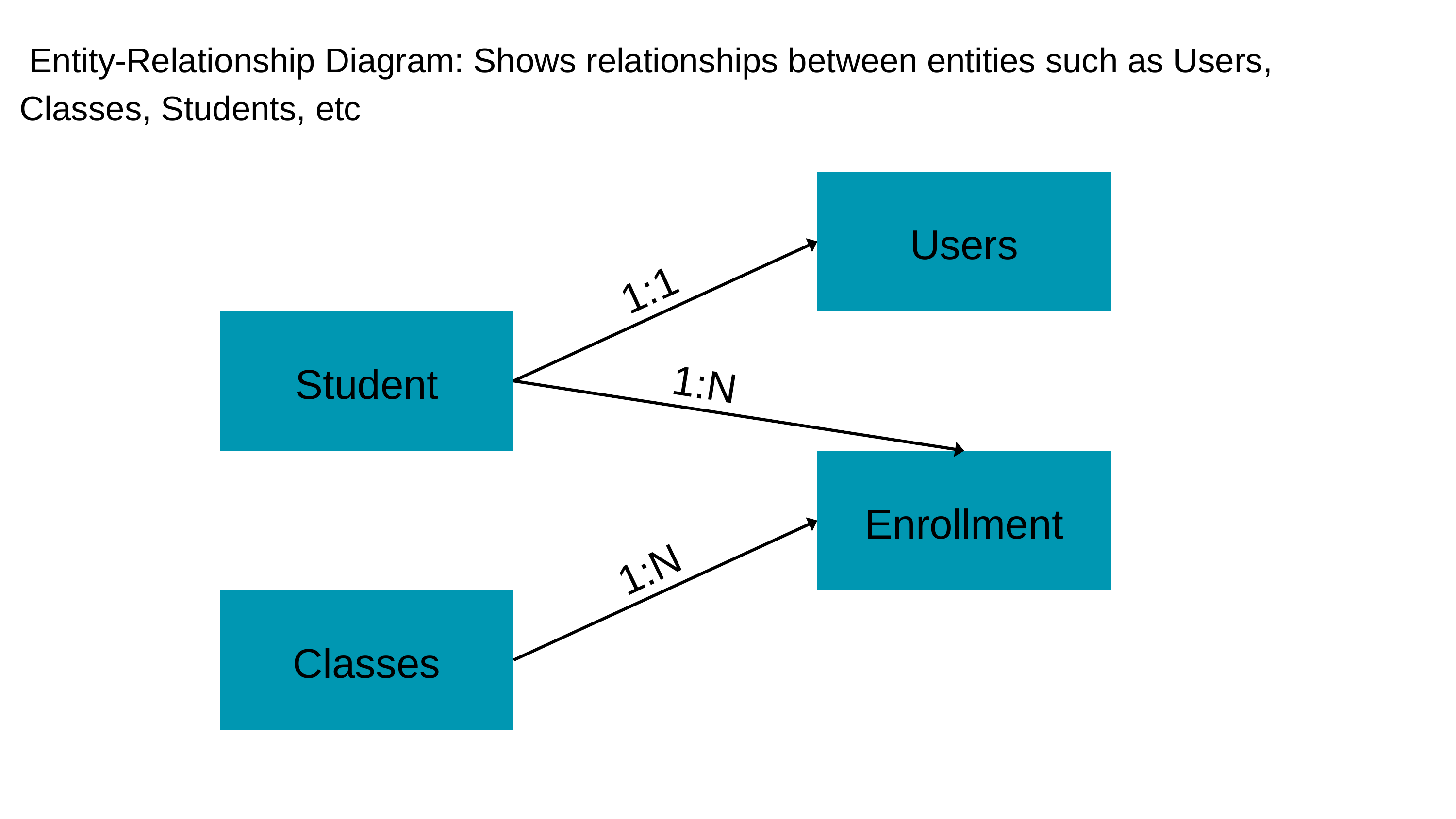

Entity-Relationship Diagram: Shows relationships between entities such as Users, Classes, Students, etc

Users

1:1

Student
1:N

Enrollment

1:N

Classes